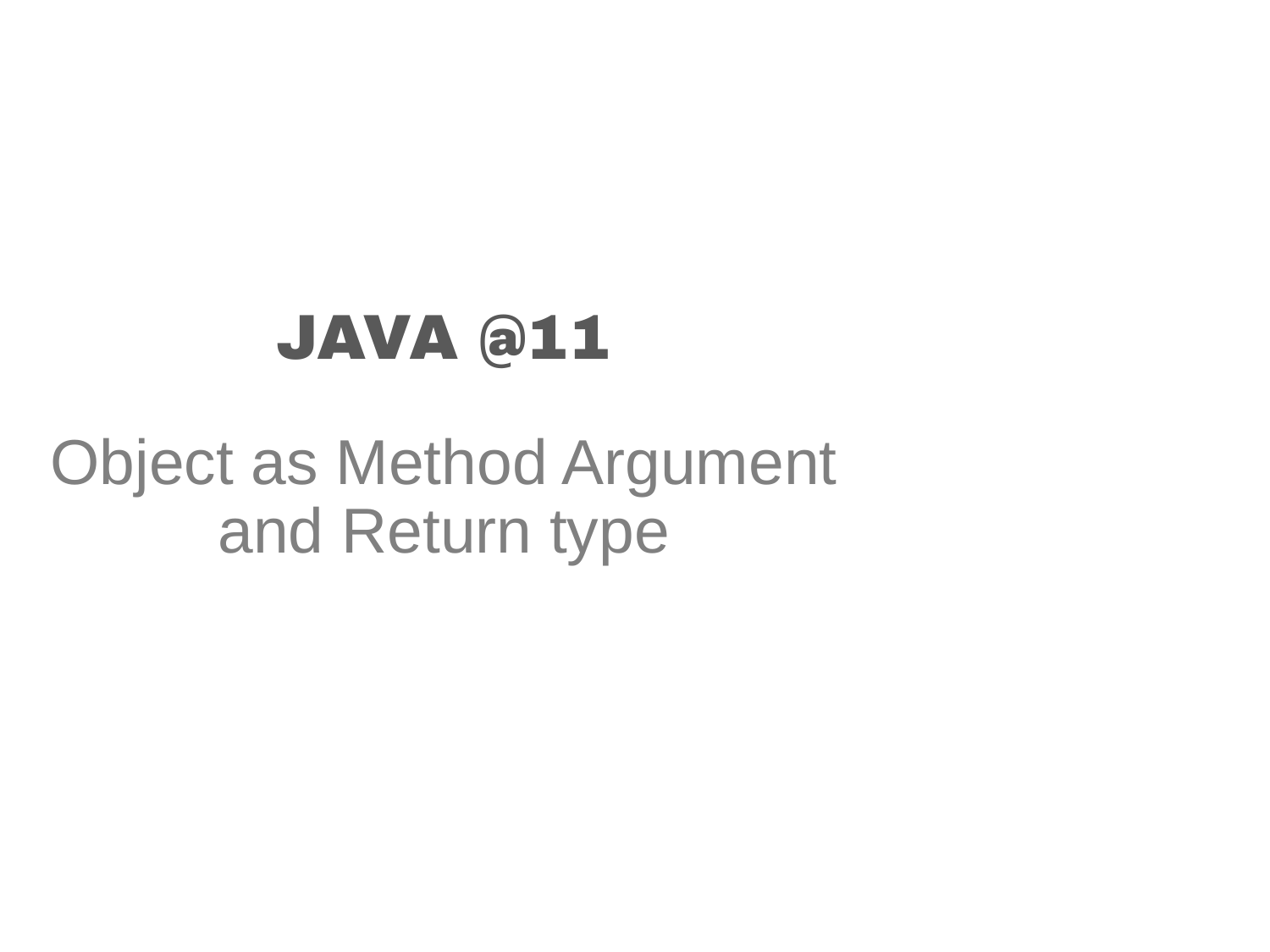

# JAVA @11
Object as Method Argument and Return type